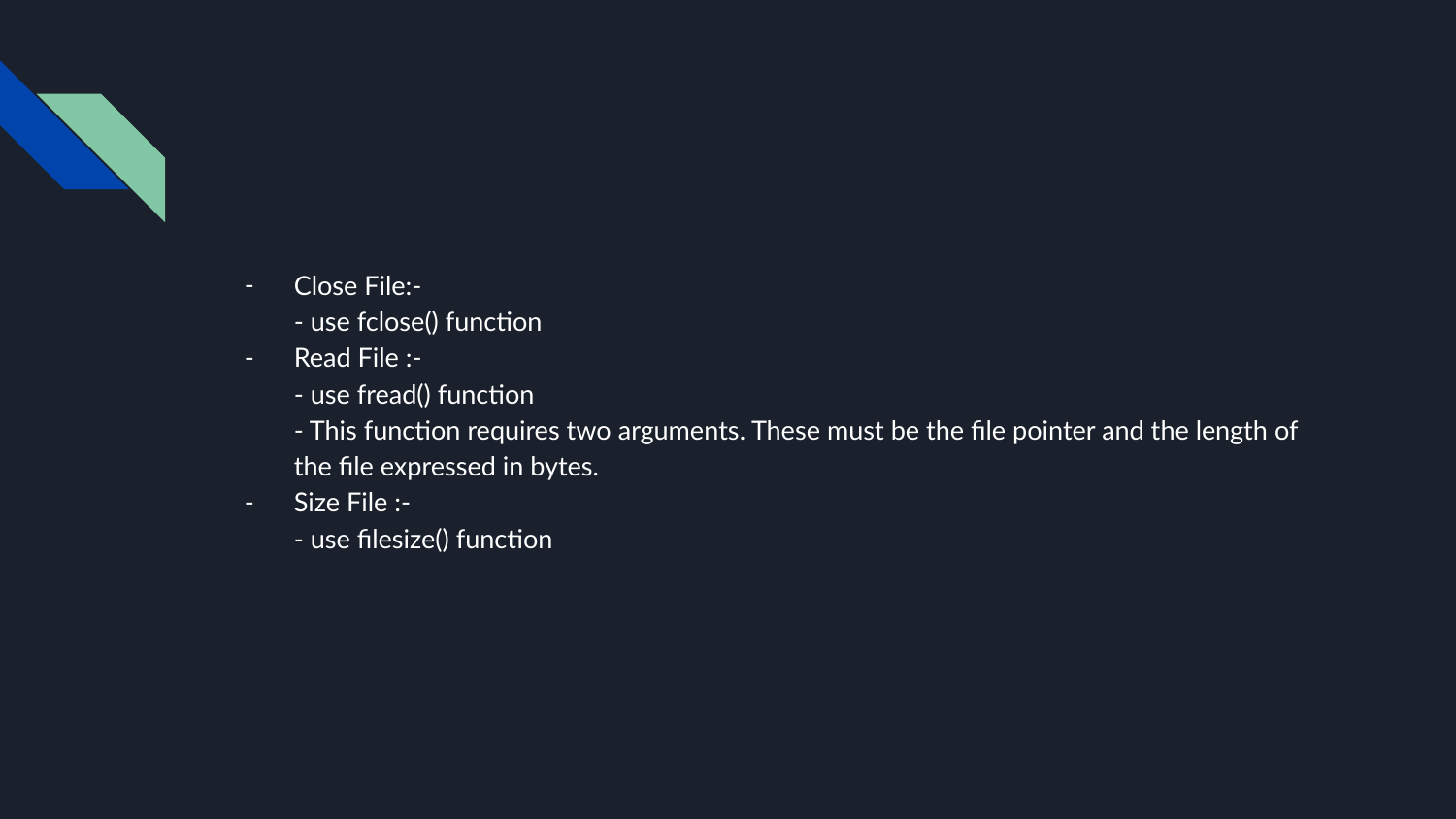

#
Close File:-
- use fclose() function
Read File :-
- use fread() function
- This function requires two arguments. These must be the file pointer and the length of the file expressed in bytes.
Size File :-
- use filesize() function